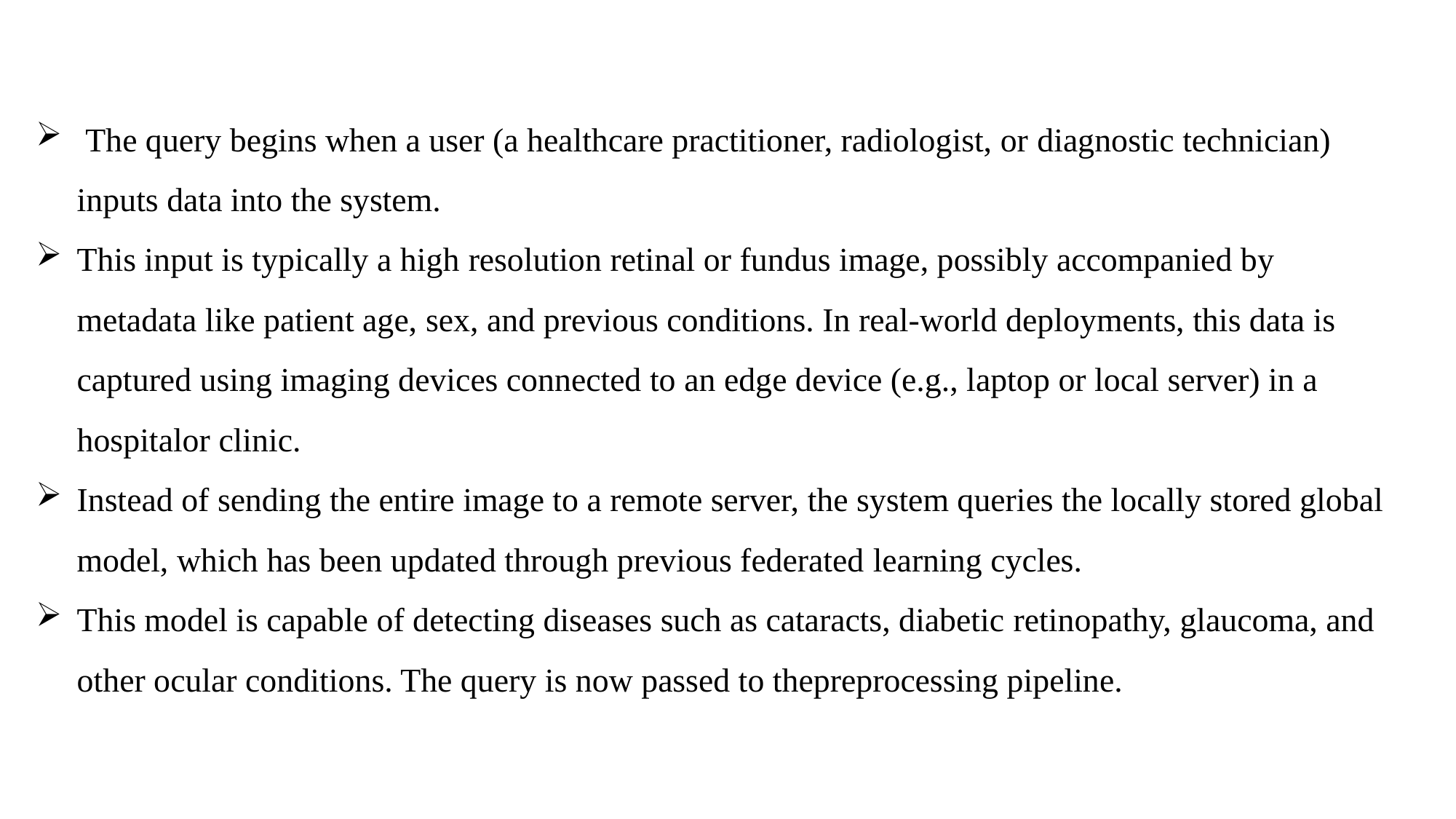

The query begins when a user (a healthcare practitioner, radiologist, or diagnostic technician) inputs data into the system.
This input is typically a high resolution retinal or fundus image, possibly accompanied by metadata like patient age, sex, and previous conditions. In real-world deployments, this data is captured using imaging devices connected to an edge device (e.g., laptop or local server) in a hospitalor clinic.
Instead of sending the entire image to a remote server, the system queries the locally stored global model, which has been updated through previous federated learning cycles.
This model is capable of detecting diseases such as cataracts, diabetic retinopathy, glaucoma, and other ocular conditions. The query is now passed to thepreprocessing pipeline.